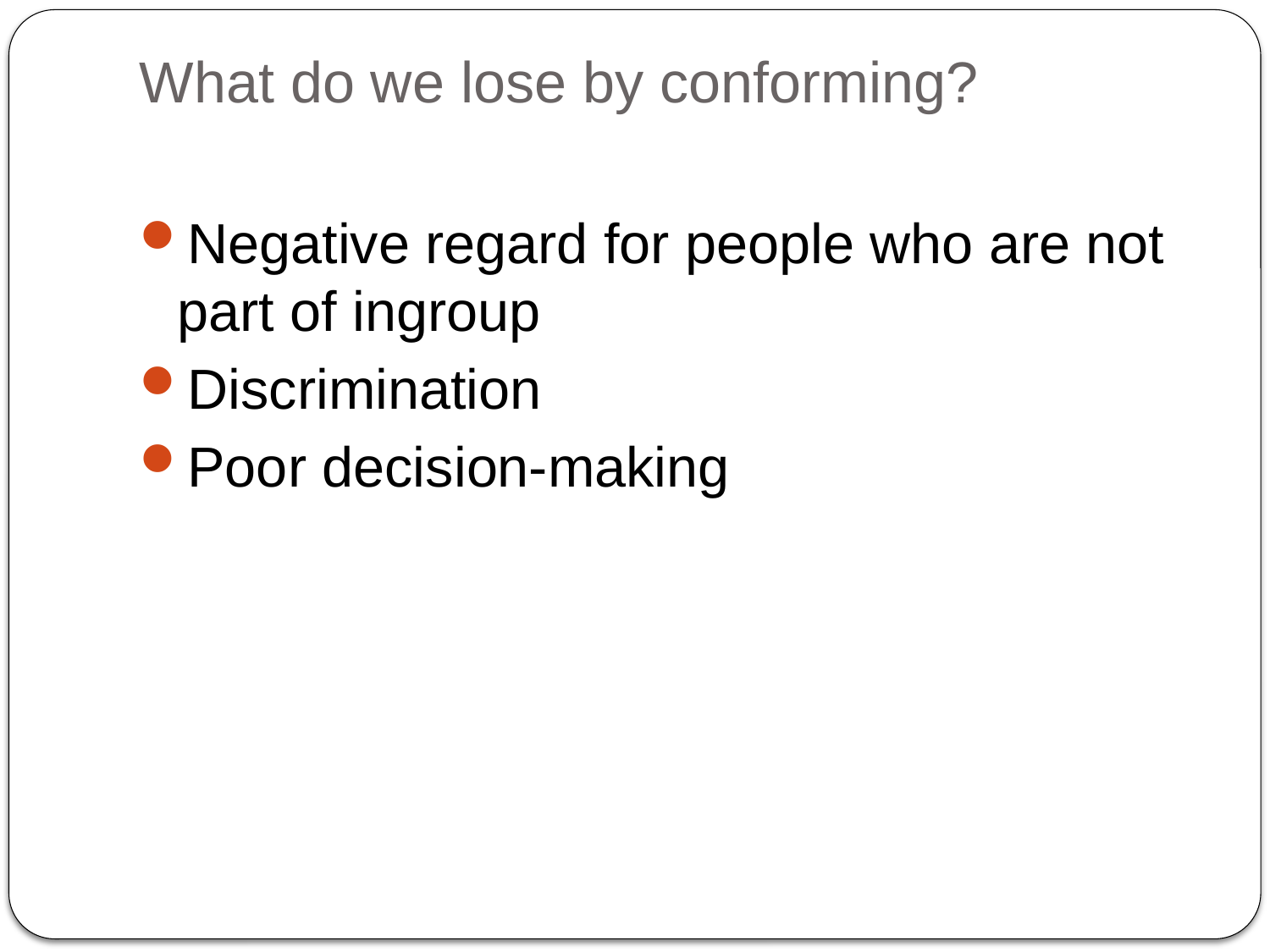

# What do we lose by conforming?
Negative regard for people who are not part of ingroup
Discrimination
Poor decision-making